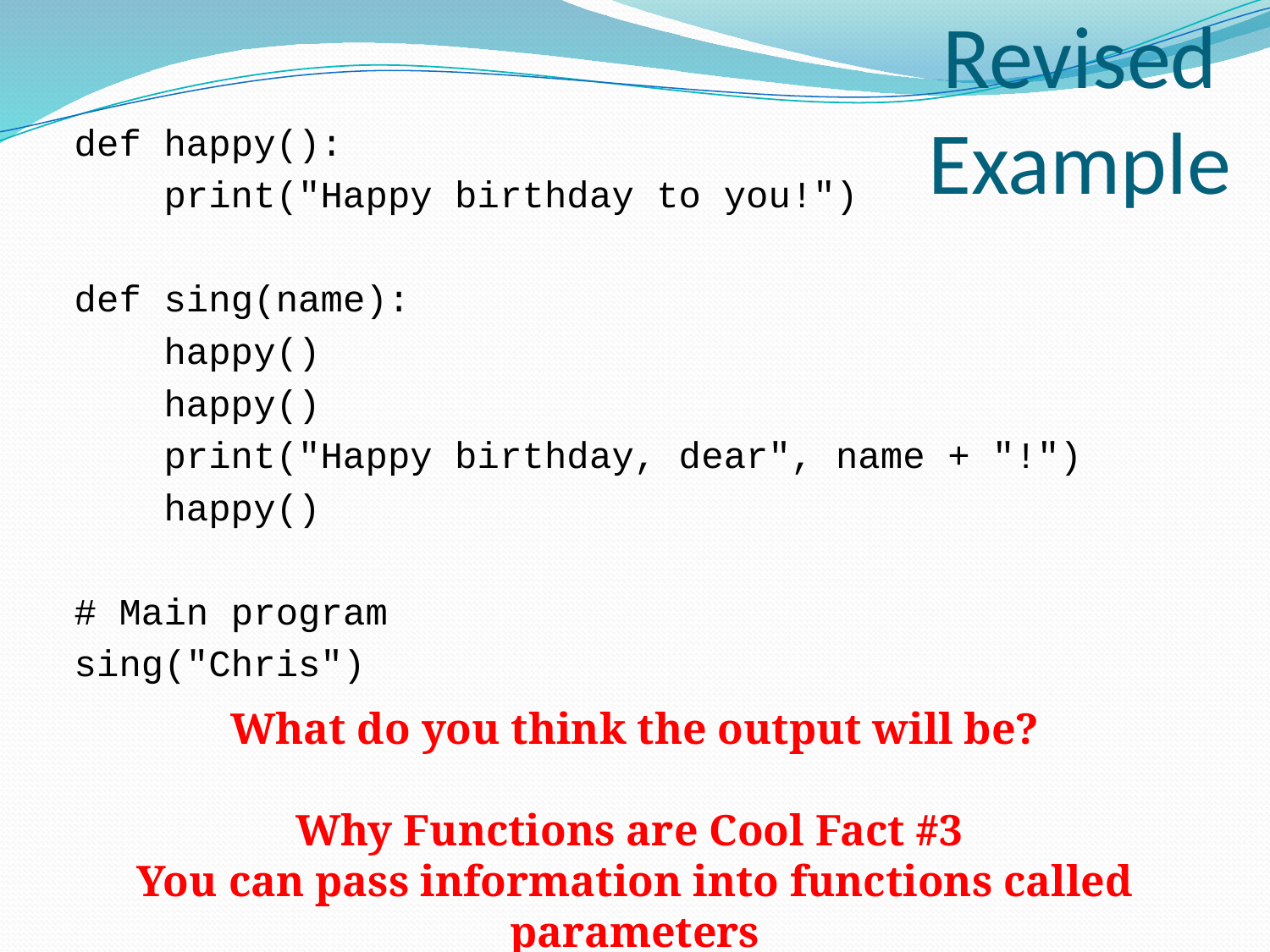

# Revised Example
def happy():
    print("Happy birthday to you!")

def sing(name):
    happy()
    happy()
    print("Happy birthday, dear", name + "!")
    happy()

# Main program
sing("Chris")

What do you think the output will be?

Why Functions are Cool Fact #3
You can pass information into functions called parameters